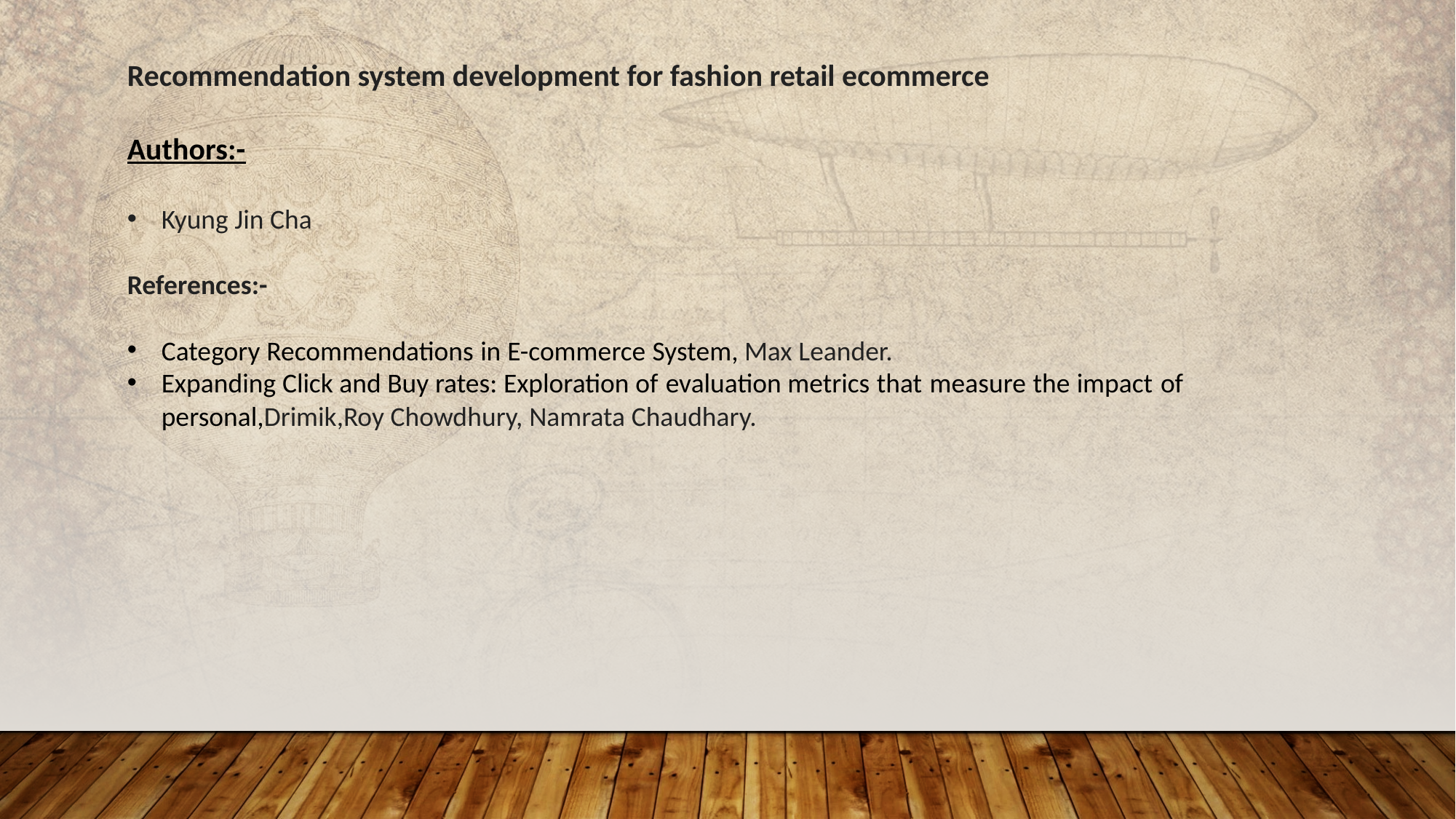

Recommendation system development for fashion retail ecommerce

Authors:-

Kyung Jin Cha

References:-

Category Recommendations in E-commerce System, Max Leander.
Expanding Click and Buy rates: Exploration of evaluation metrics that measure the impact of personal,Drimik,Roy Chowdhury, Namrata Chaudhary.